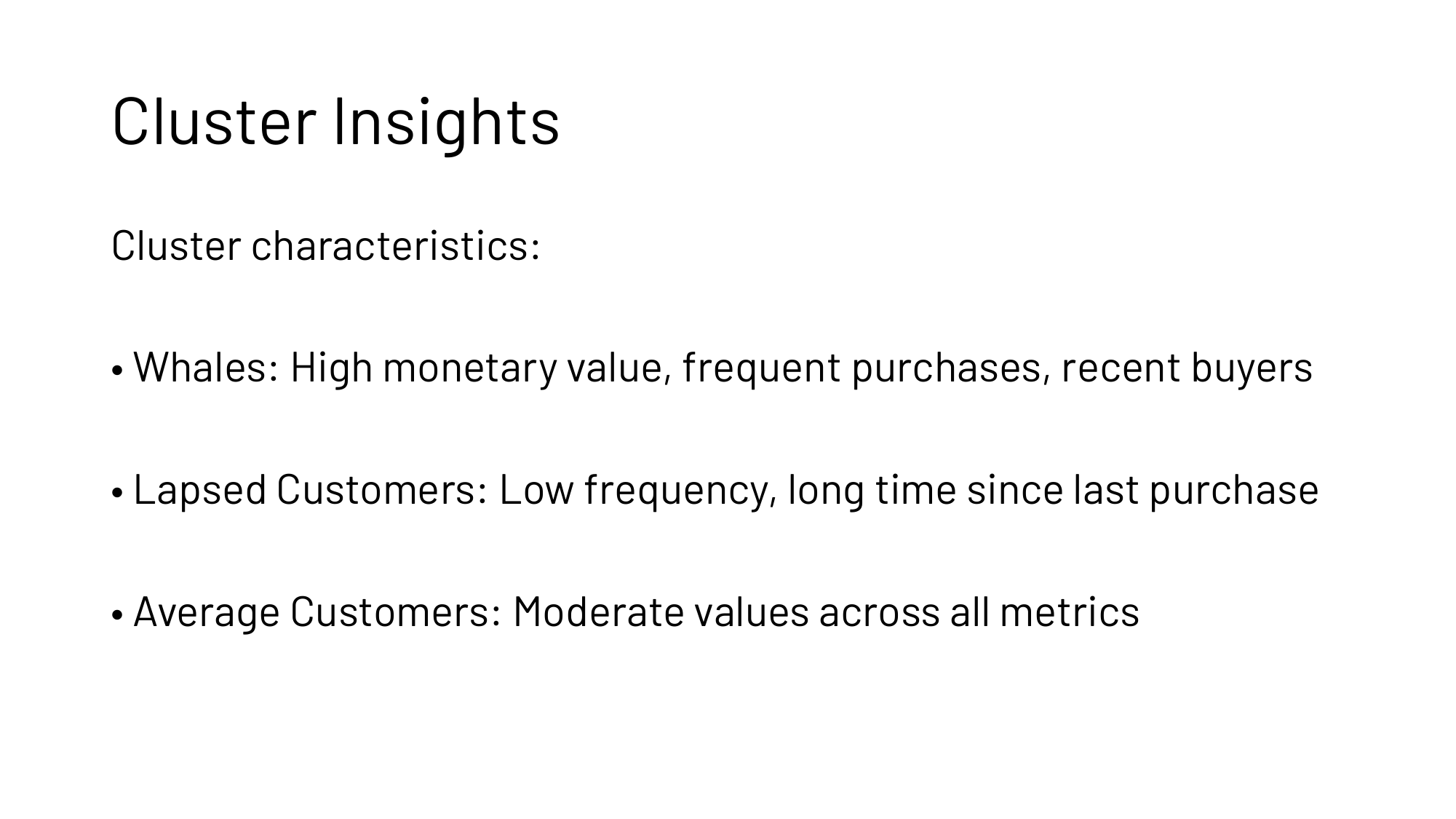

# Cluster Insights
Cluster characteristics:

• Whales: High monetary value, frequent purchases, recent buyers

• Lapsed Customers: Low frequency, long time since last purchase

• Average Customers: Moderate values across all metrics